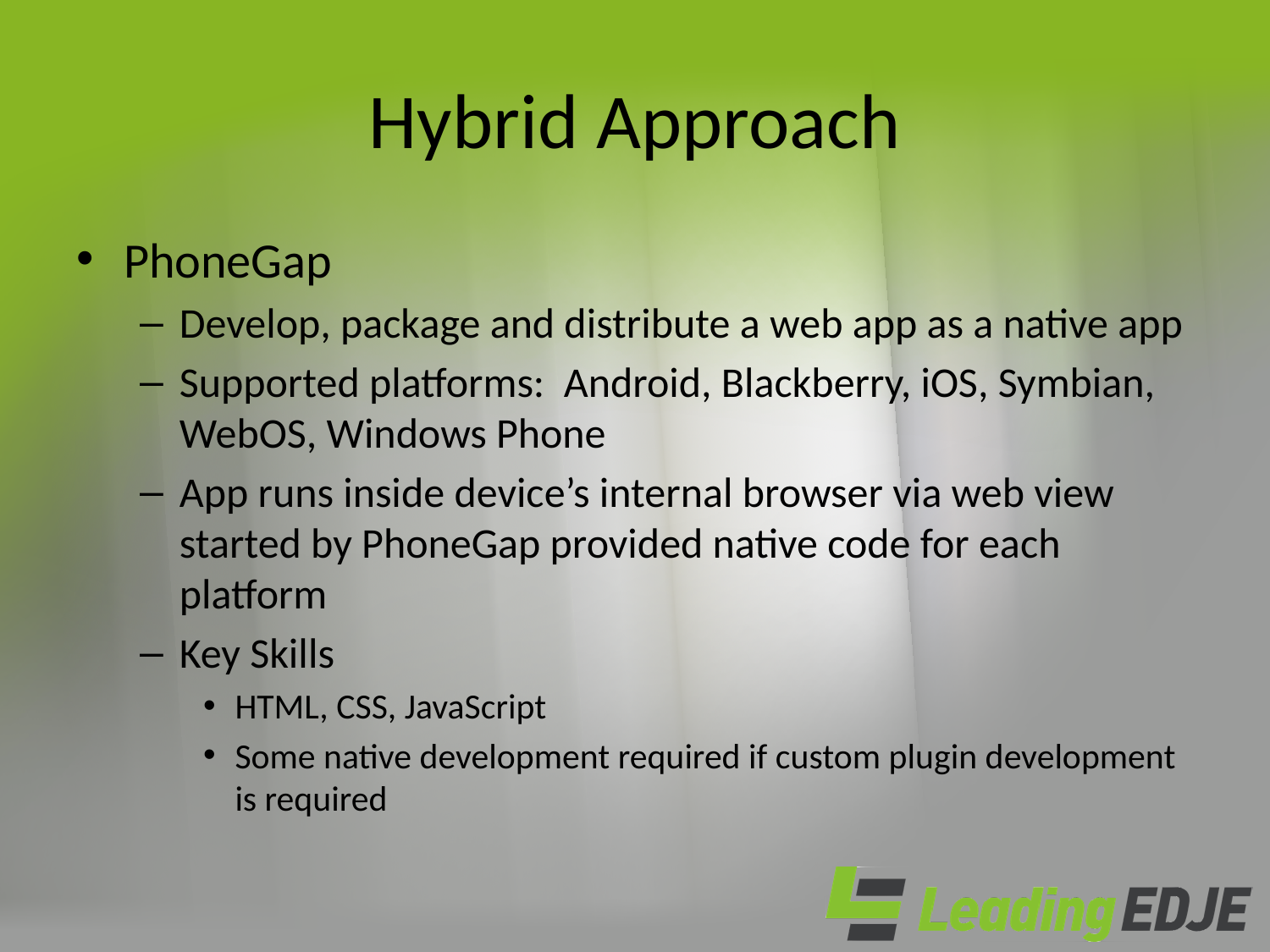

# Hybrid Approach
PhoneGap
Develop, package and distribute a web app as a native app
Supported platforms:  Android, Blackberry, iOS, Symbian, WebOS, Windows Phone
App runs inside device’s internal browser via web view started by PhoneGap provided native code for each platform
Key Skills
HTML, CSS, JavaScript
Some native development required if custom plugin development is required